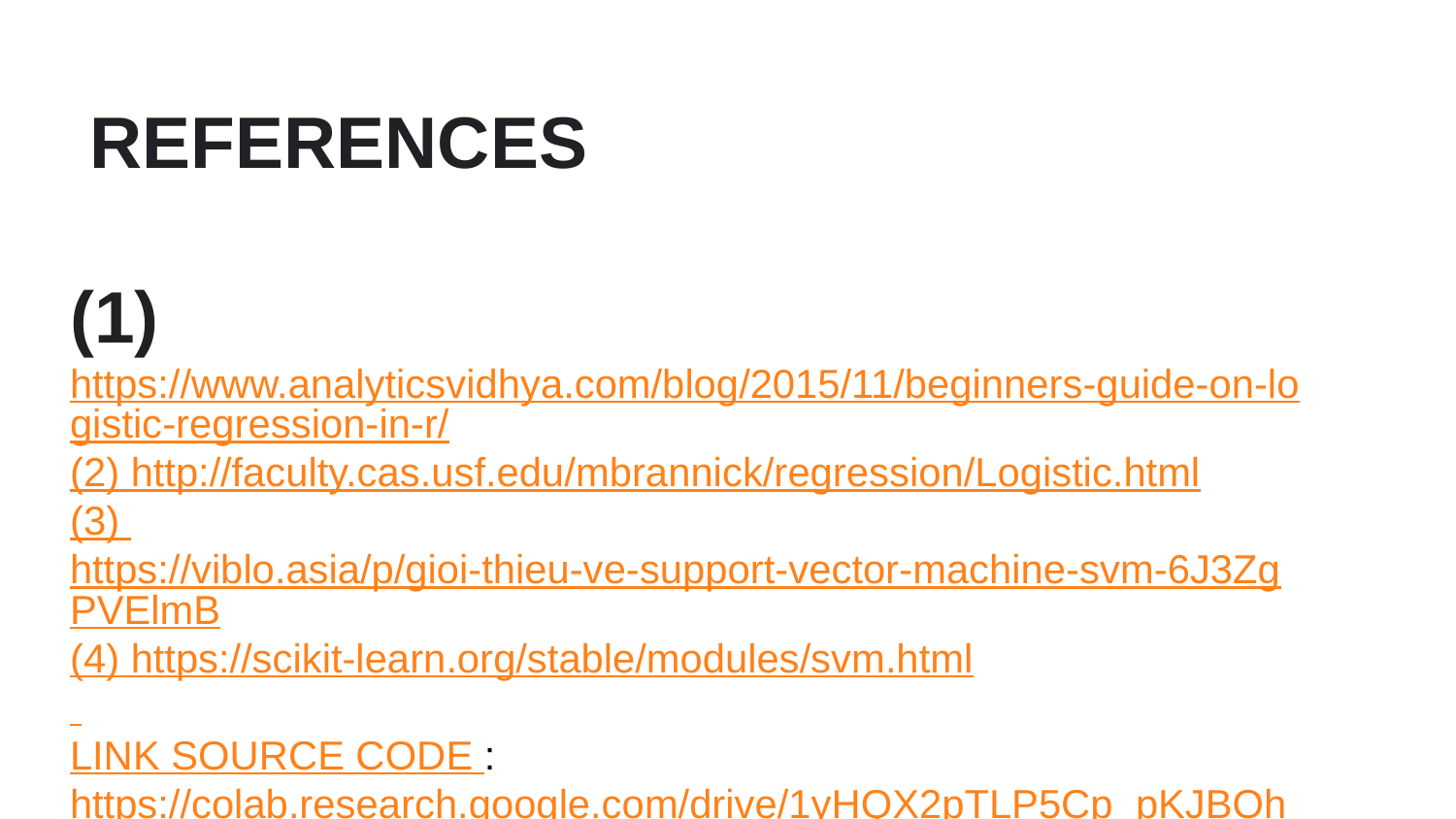

REFERENCES (1)https://www.analyticsvidhya.com/blog/2015/11/beginners-guide-on-logistic-regression-in-r/(2) http://faculty.cas.usf.edu/mbrannick/regression/Logistic.html(3) https://viblo.asia/p/gioi-thieu-ve-support-vector-machine-svm-6J3ZgPVElmB(4) https://scikit-learn.org/stable/modules/svm.html LINK SOURCE CODE : https://colab.research.google.com/drive/1yHQX2pTLP5Cp_pKJBOh5UJgFnpKQ6XQ7?usp=sharing